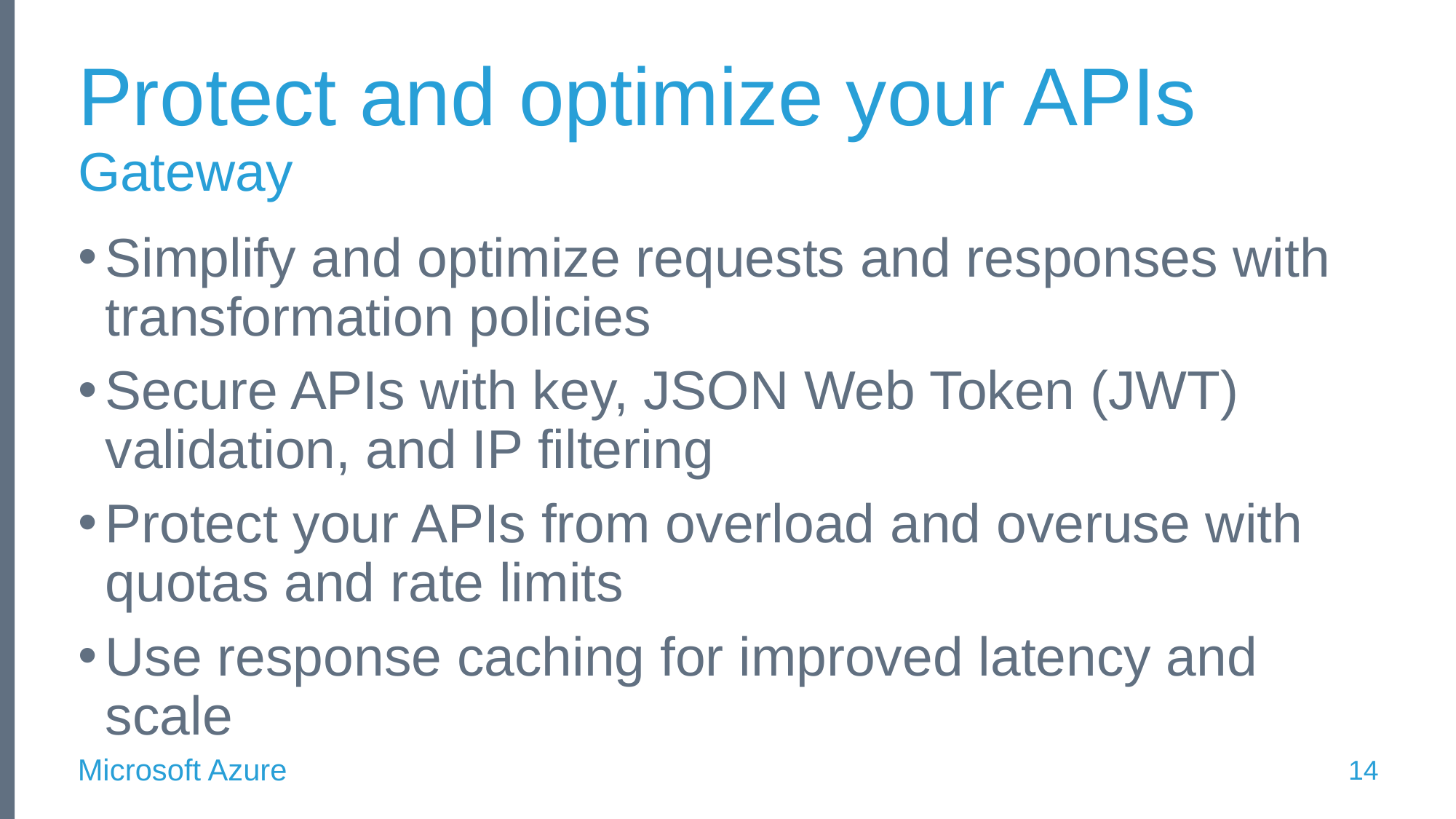

# Protect and optimize your APIs Gateway
Simplify and optimize requests and responses with transformation policies
Secure APIs with key, JSON Web Token (JWT) validation, and IP filtering
Protect your APIs from overload and overuse with quotas and rate limits
Use response caching for improved latency and scale

14